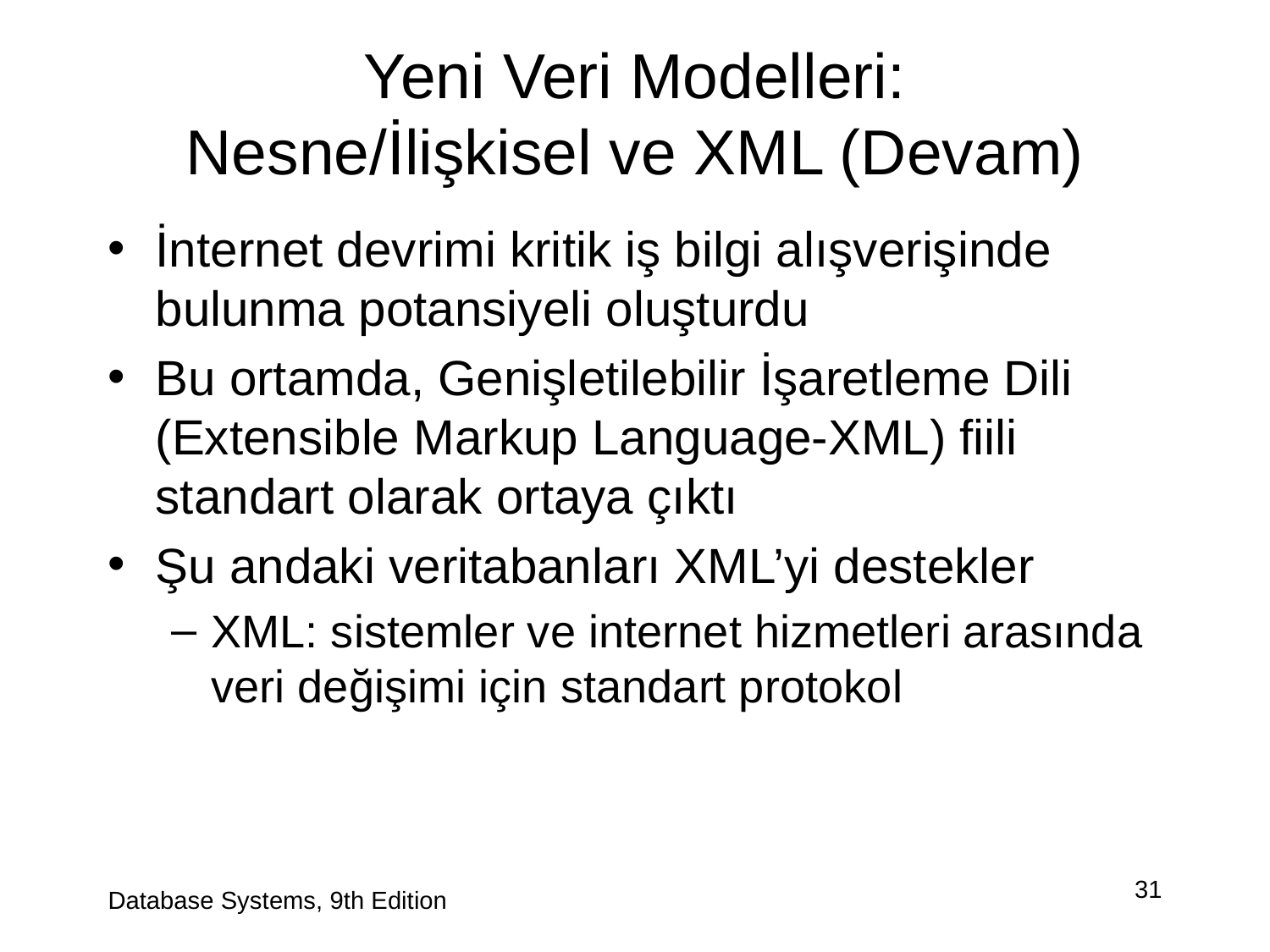

# Yeni Veri Modelleri: Nesne/İlişkisel ve XML (Devam)
İnternet devrimi kritik iş bilgi alışverişinde bulunma potansiyeli oluşturdu
Bu ortamda, Genişletilebilir İşaretleme Dili (Extensible Markup Language-XML) fiili standart olarak ortaya çıktı
Şu andaki veritabanları XML’yi destekler
XML: sistemler ve internet hizmetleri arasında veri değişimi için standart protokol

Database Systems, 9th Edition